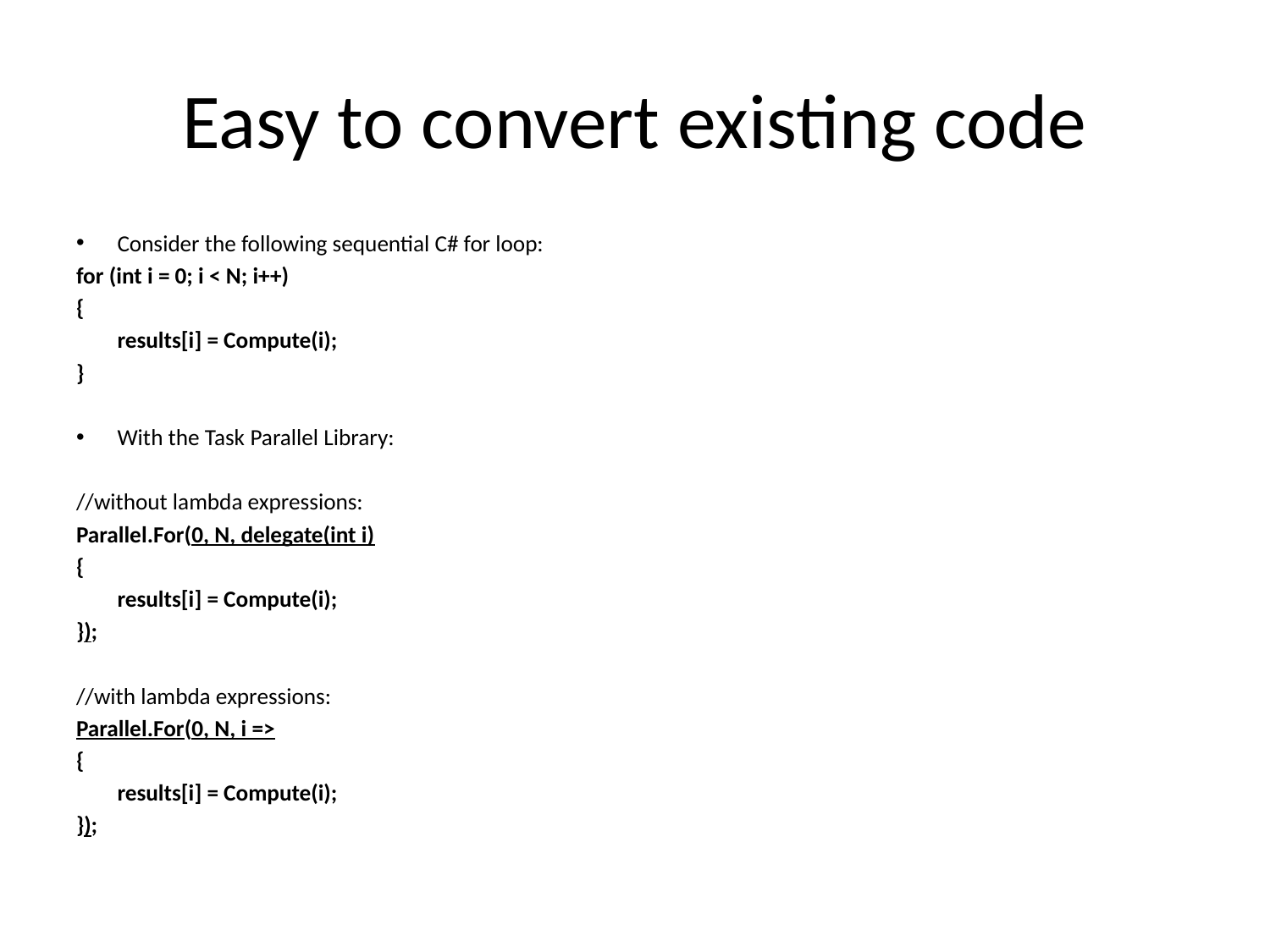

# Easy to convert existing code
Consider the following sequential C# for loop:
for (int i = 0; i < N; i++)
{
	results[i] = Compute(i);
}

With the Task Parallel Library:

//without lambda expressions:
Parallel.For(0, N, delegate(int i)
{
	results[i] = Compute(i);
});

//with lambda expressions:
Parallel.For(0, N, i =>
{
	results[i] = Compute(i);
});